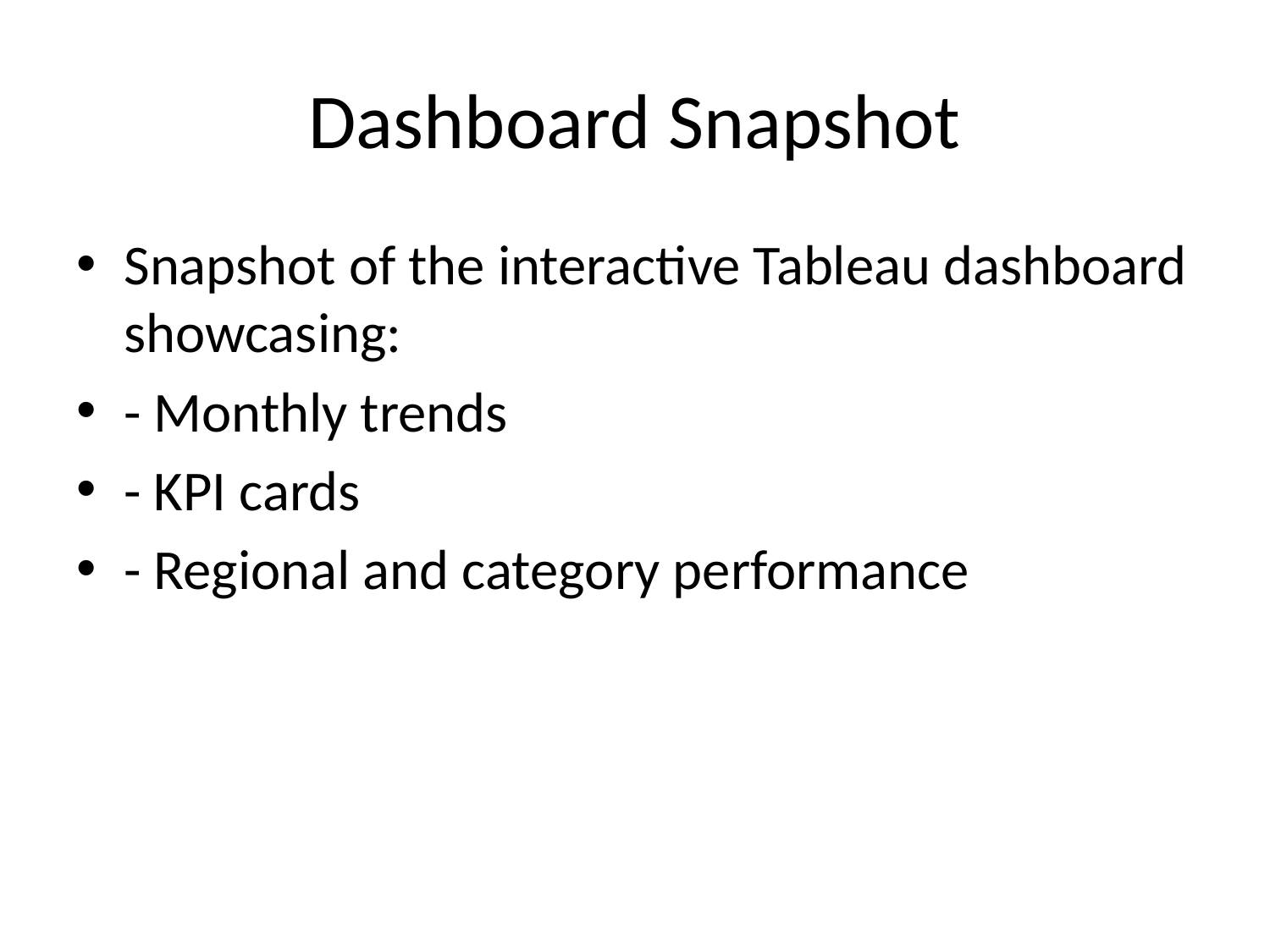

# Dashboard Snapshot
Snapshot of the interactive Tableau dashboard showcasing:
- Monthly trends
- KPI cards
- Regional and category performance